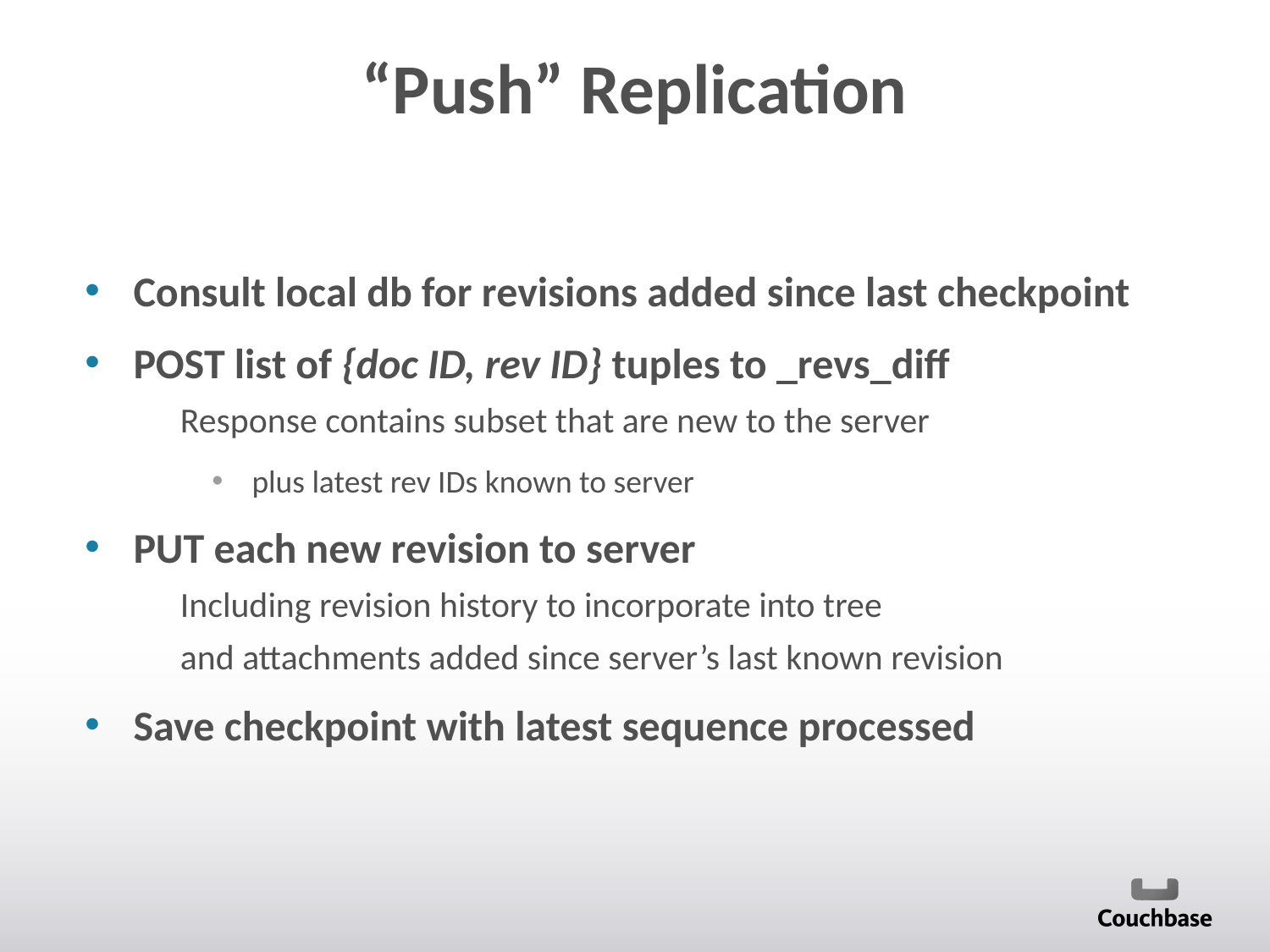

# “Push” Replication
Consult local db for revisions added since last checkpoint
POST list of {doc ID, rev ID} tuples to _revs_diff
Response contains subset that are new to the server
plus latest rev IDs known to server
PUT each new revision to server
Including revision history to incorporate into tree
and attachments added since server’s last known revision
Save checkpoint with latest sequence processed